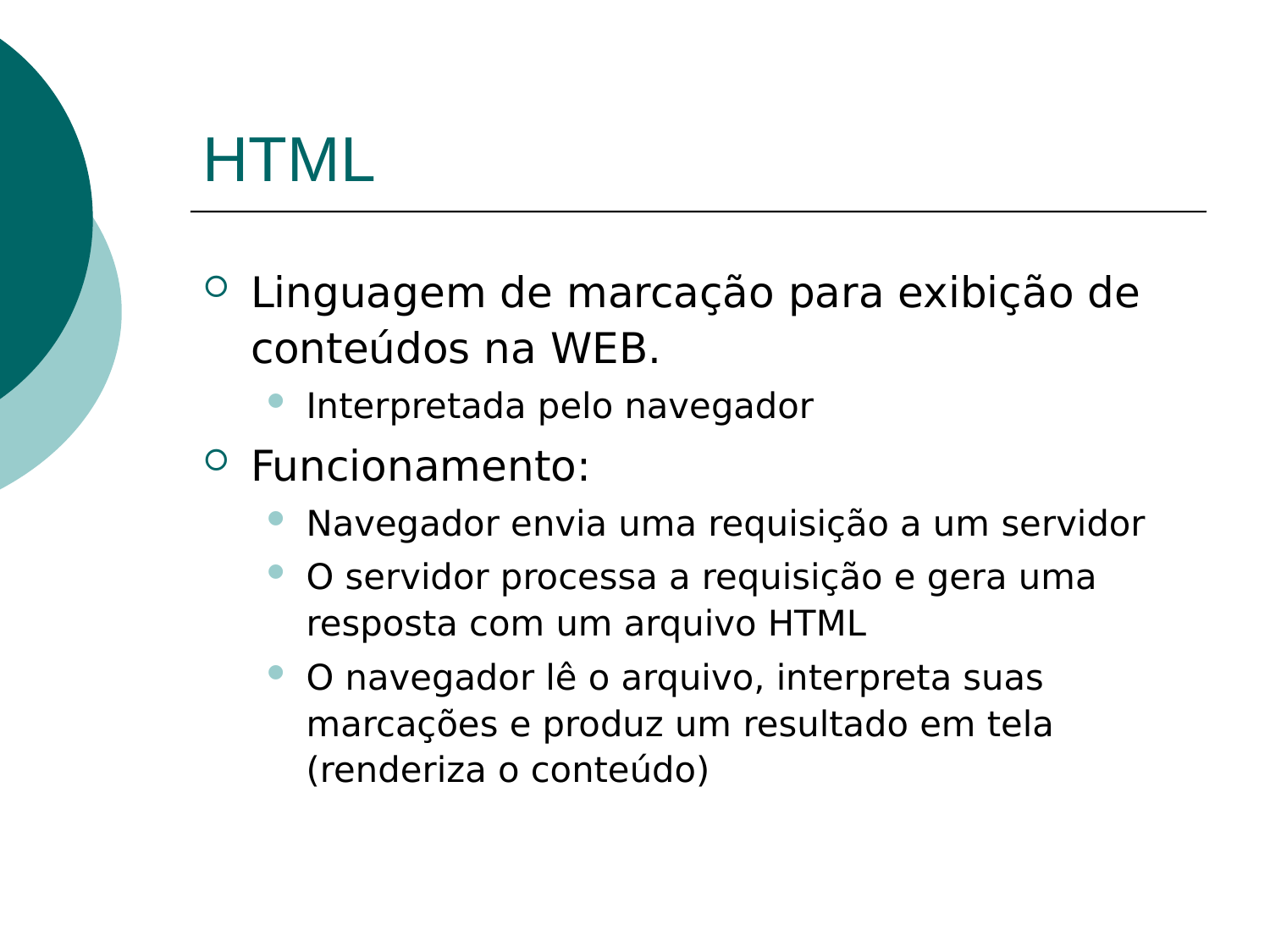

# HTML
Linguagem de marcação para exibição de conteúdos na WEB.
Interpretada pelo navegador
Funcionamento:
Navegador envia uma requisição a um servidor
O servidor processa a requisição e gera uma resposta com um arquivo HTML
O navegador lê o arquivo, interpreta suas marcações e produz um resultado em tela (renderiza o conteúdo)